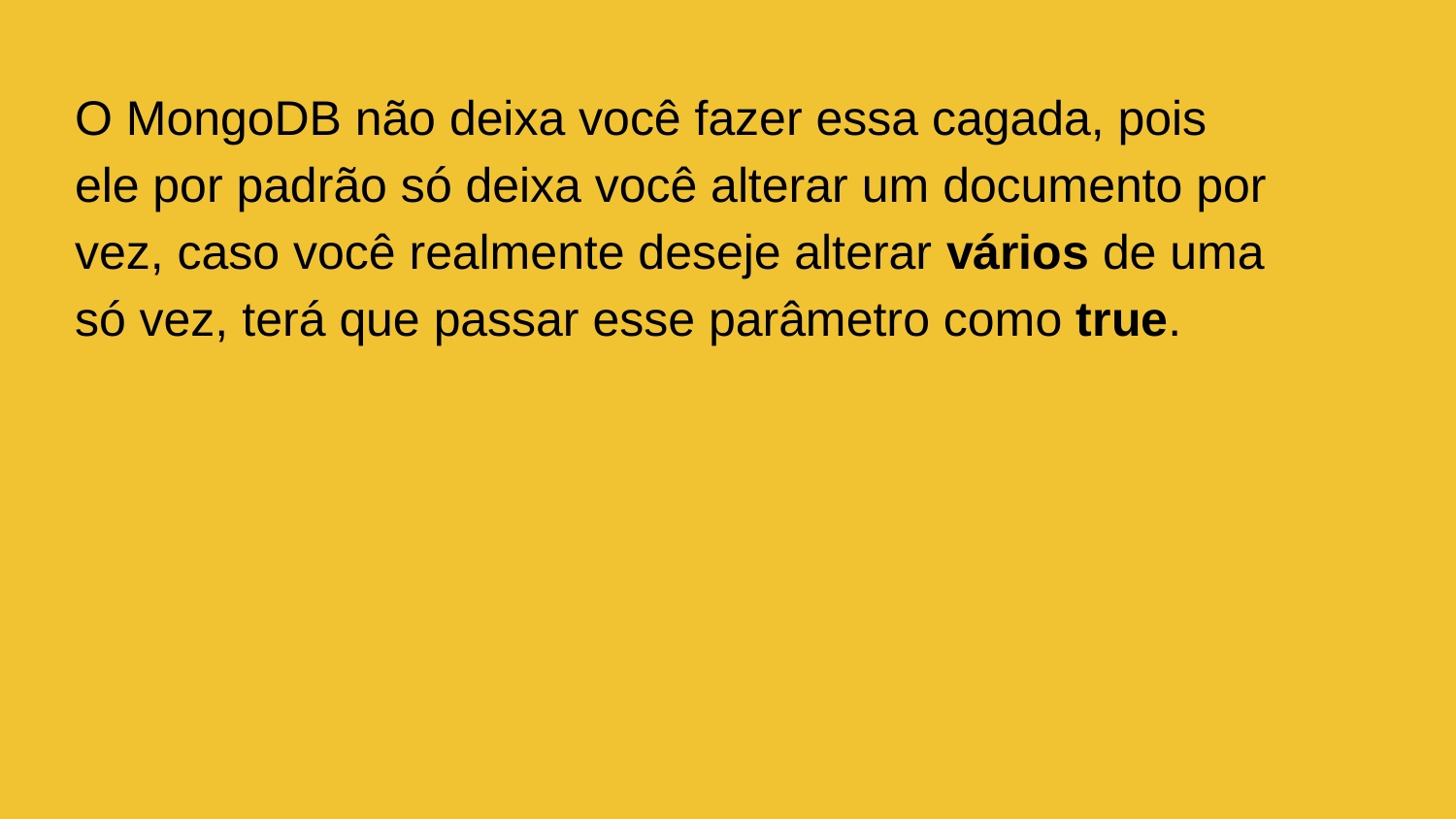

O MongoDB não deixa você fazer essa cagada, pois ele por padrão só deixa você alterar um documento por vez, caso você realmente deseje alterar vários de uma só vez, terá que passar esse parâmetro como true.